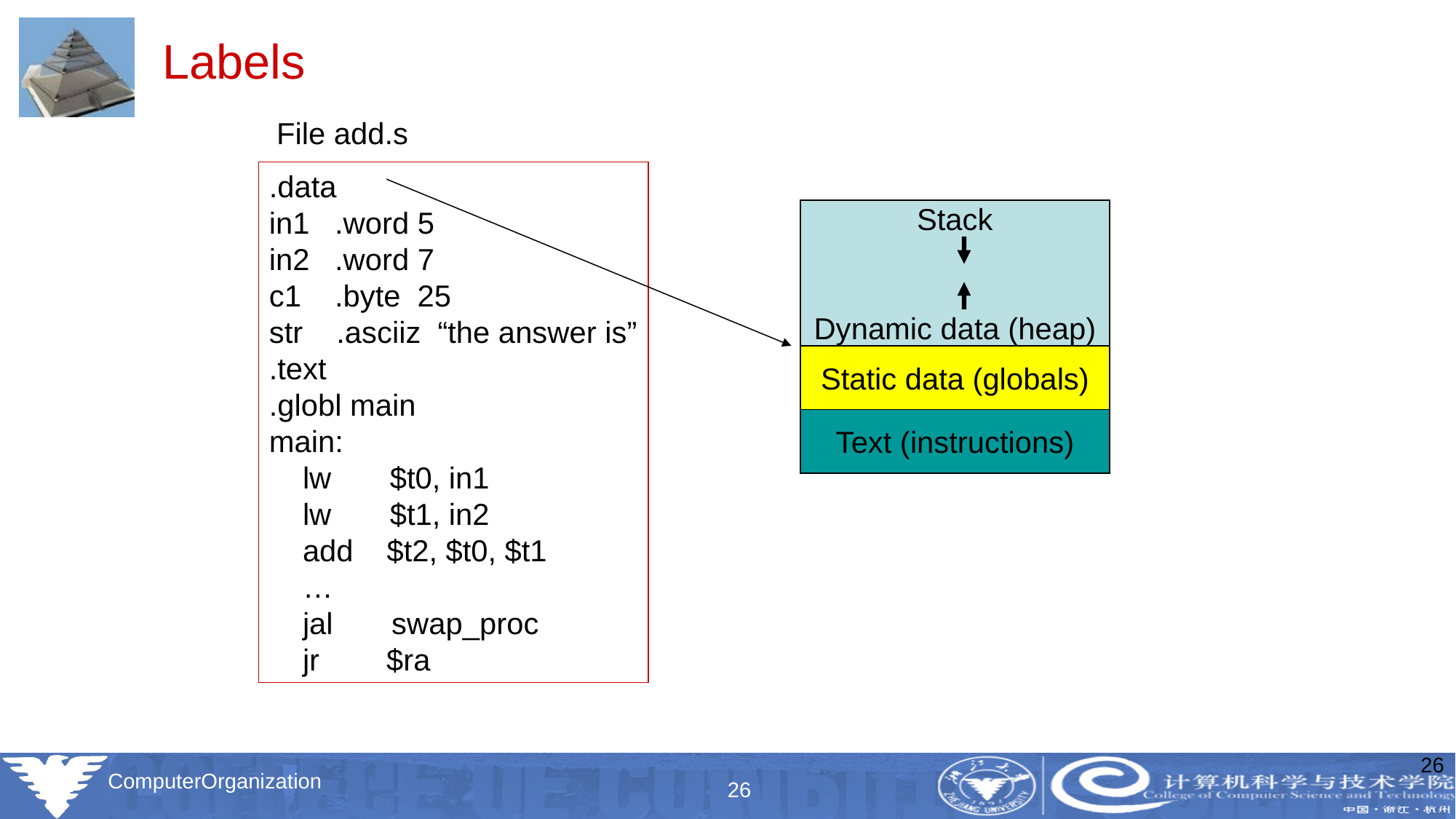

#
Labels
File add.s

.data
in1   .word 5
in2   .word 7
c1    .byte  25
str    .asciiz  “the answer is”
.text
.globl main
main:
    lw       $t0, in1
    lw       $t1, in2
    add    $t2, $t0, $t1
    …
    jal       swap_proc
    jr        $ra

Stack

Dynamic data (heap)

Static data (globals)
Text (instructions)
26